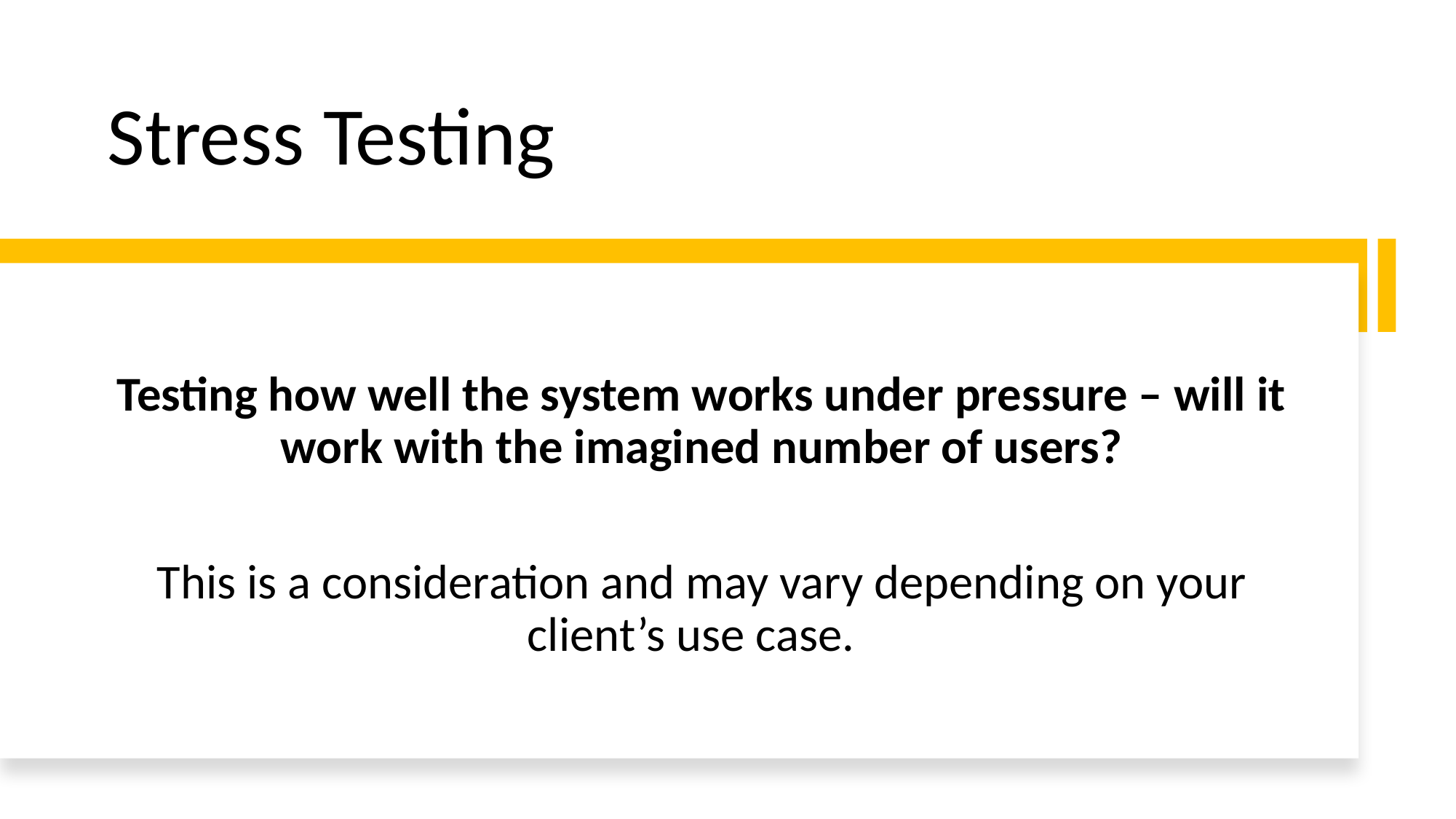

# Stress Testing

Testing how well the system works under pressure – will it work with the imagined number of users?

This is a consideration and may vary depending on your client’s use case.